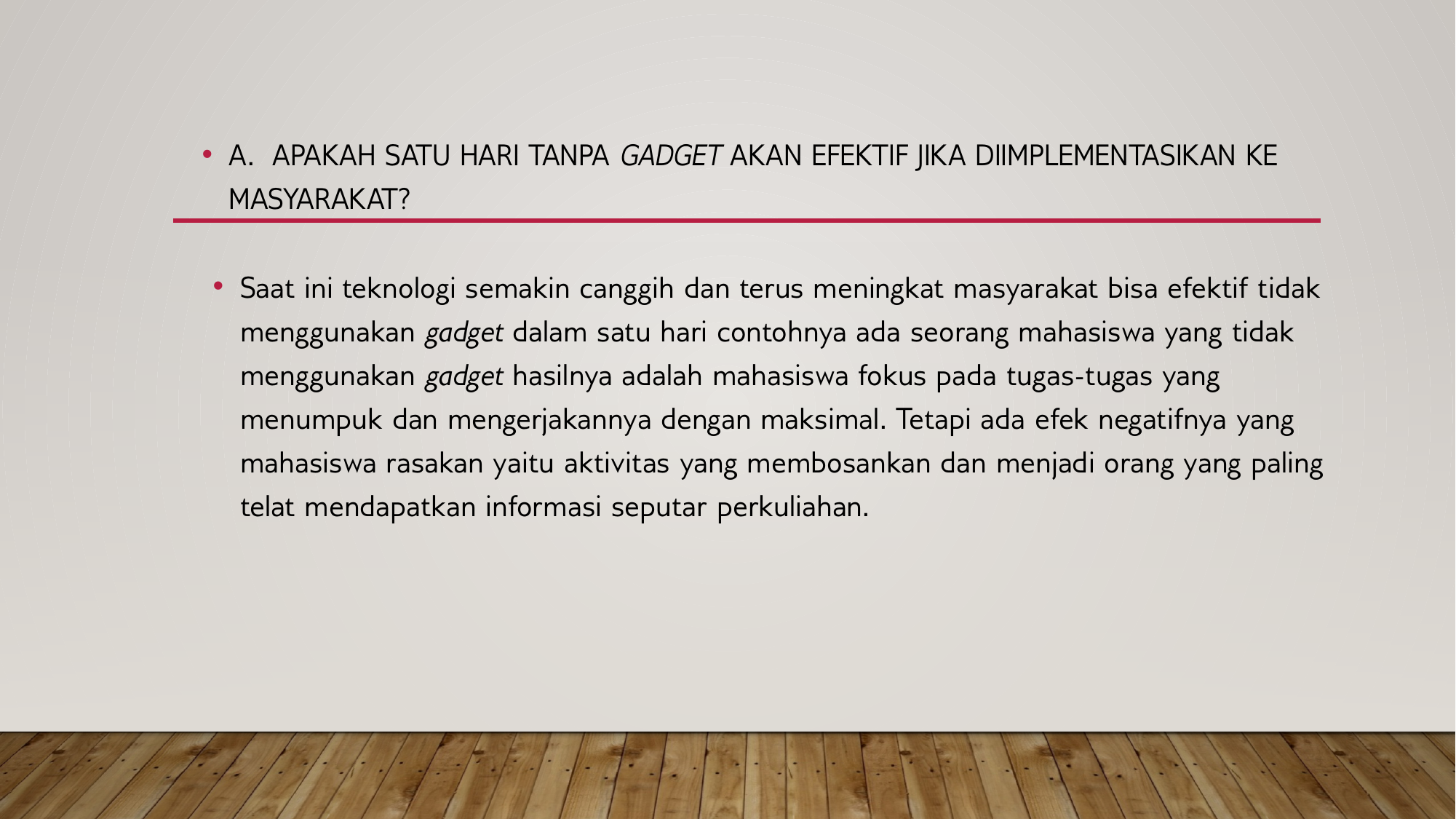

A.  APAKAH SATU HARI TANPA GADGET AKAN EFEKTIF JIKA DIIMPLEMENTASIKAN KE MASYARAKAT?

Saat ini teknologi semakin canggih dan terus meningkat masyarakat bisa efektif tidak menggunakan gadget dalam satu hari contohnya ada seorang mahasiswa yang tidak menggunakan gadget hasilnya adalah mahasiswa fokus pada tugas-tugas yang menumpuk dan mengerjakannya dengan maksimal. Tetapi ada efek negatifnya yang mahasiswa rasakan yaitu aktivitas yang membosankan dan menjadi orang yang paling telat mendapatkan informasi seputar perkuliahan.